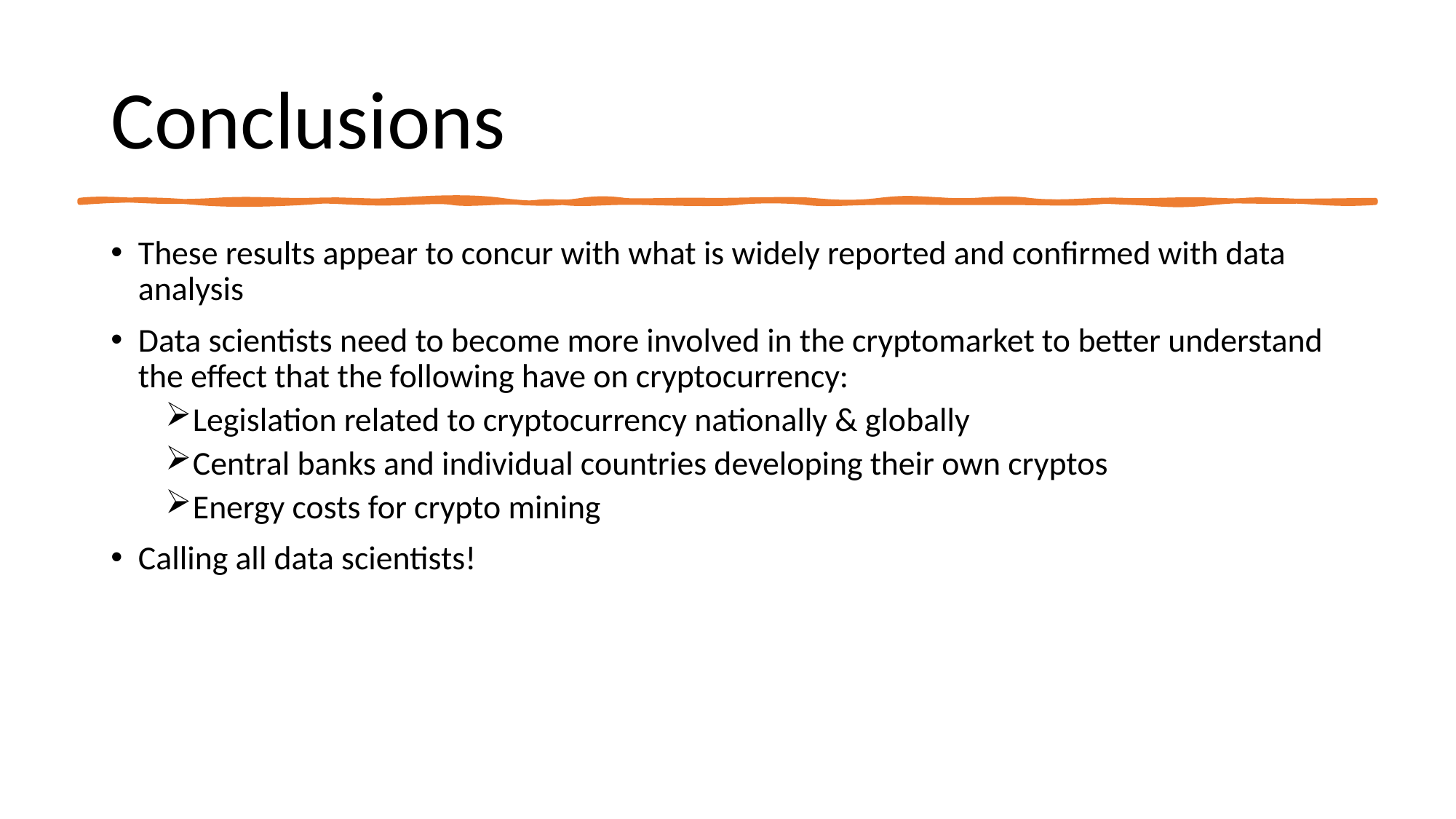

# Conclusions

These results appear to concur with what is widely reported and confirmed with data analysis
Data scientists need to become more involved in the cryptomarket to better understand the effect that the following have on cryptocurrency:
Legislation related to cryptocurrency nationally & globally
Central banks and individual countries developing their own cryptos
Energy costs for crypto mining
Calling all data scientists!